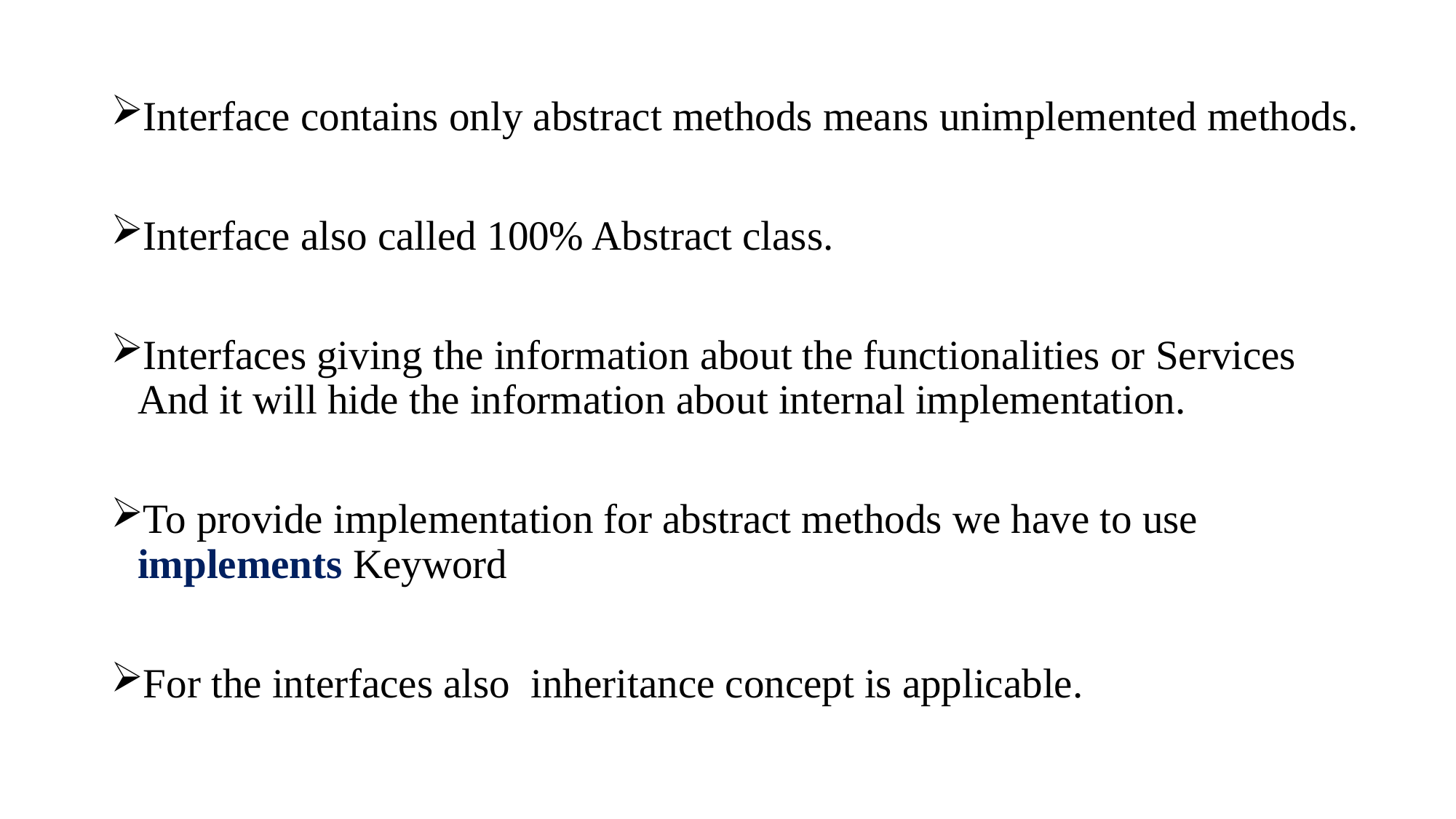

Interface contains only abstract methods means unimplemented methods.

Interface also called 100% Abstract class.

Interfaces giving the information about the functionalities or Services And it will hide the information about internal implementation.

To provide implementation for abstract methods we have to use implements Keyword

For the interfaces also  inheritance concept is applicable.